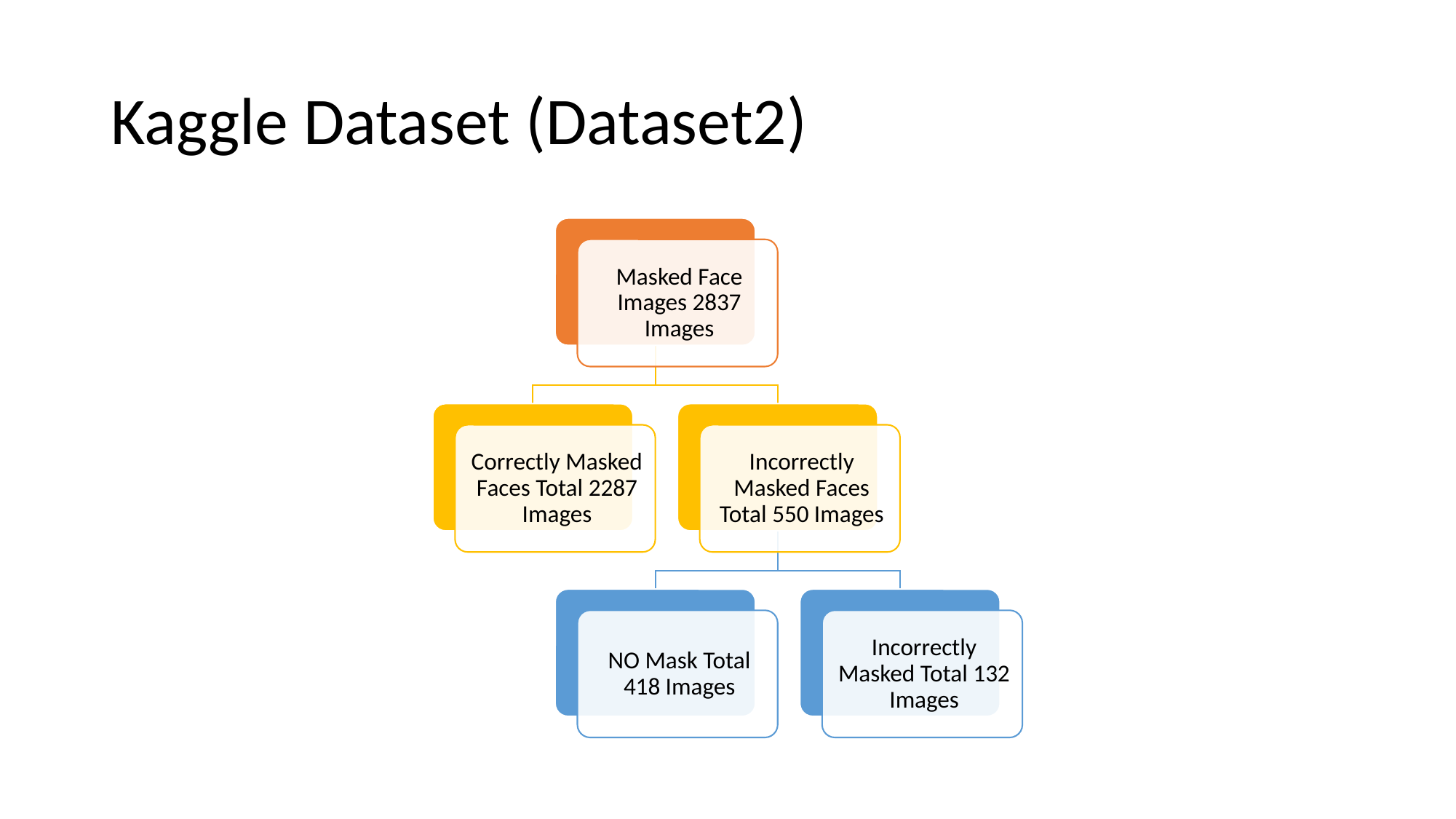

# Kaggle Dataset (Dataset2)
Masked Face Images 2837 Images
Correctly Masked Faces Total 2287 Images
Incorrectly Masked Faces Total 550 Images
NO Mask Total 418 Images
Incorrectly Masked Total 132 Images